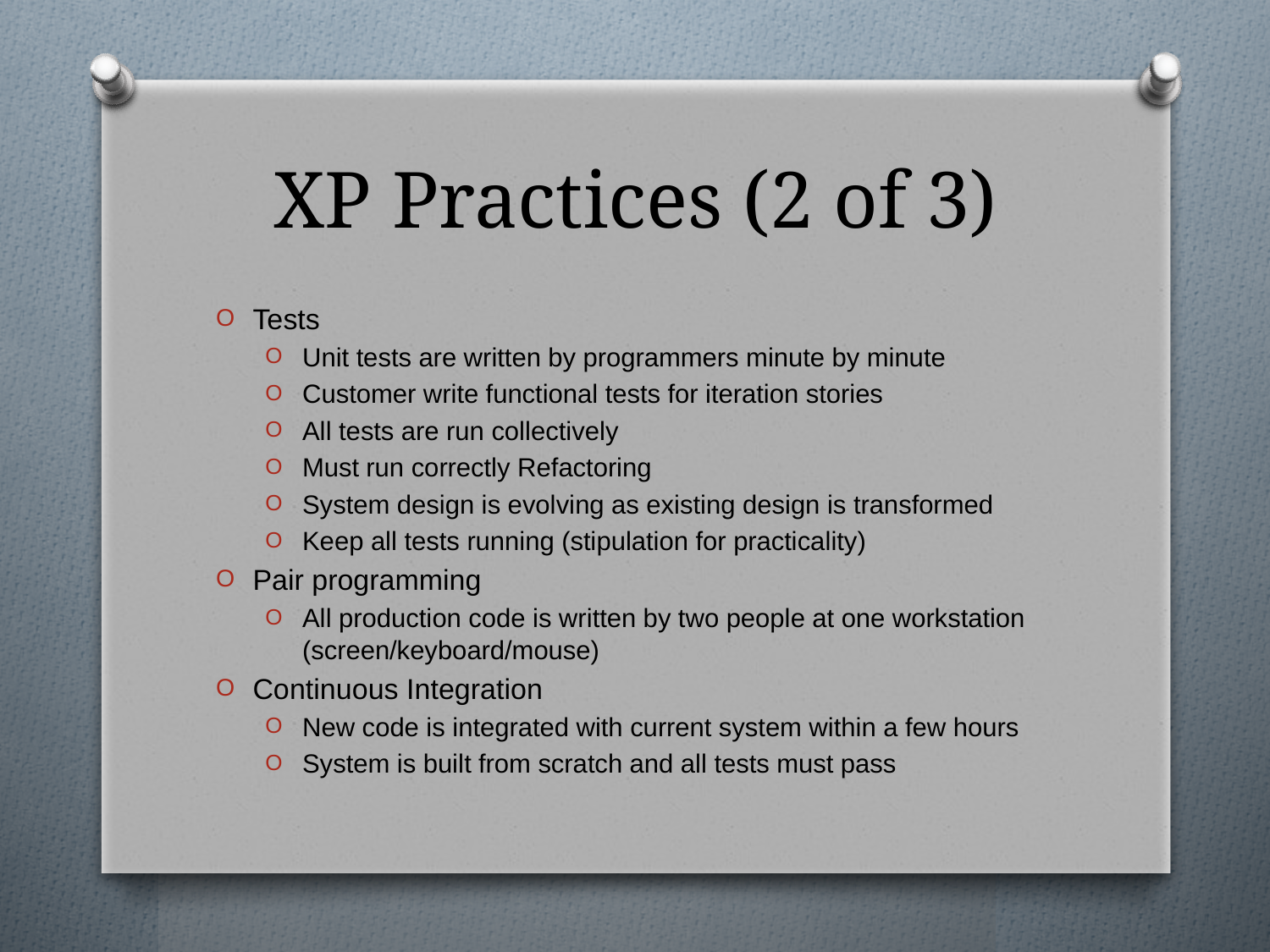

# XP Practices (2 of 3)
Tests
Unit tests are written by programmers minute by minute
Customer write functional tests for iteration stories
All tests are run collectively
Must run correctly Refactoring
System design is evolving as existing design is transformed
Keep all tests running (stipulation for practicality)
Pair programming
All production code is written by two people at one workstation (screen/keyboard/mouse)
Continuous Integration
New code is integrated with current system within a few hours
System is built from scratch and all tests must pass